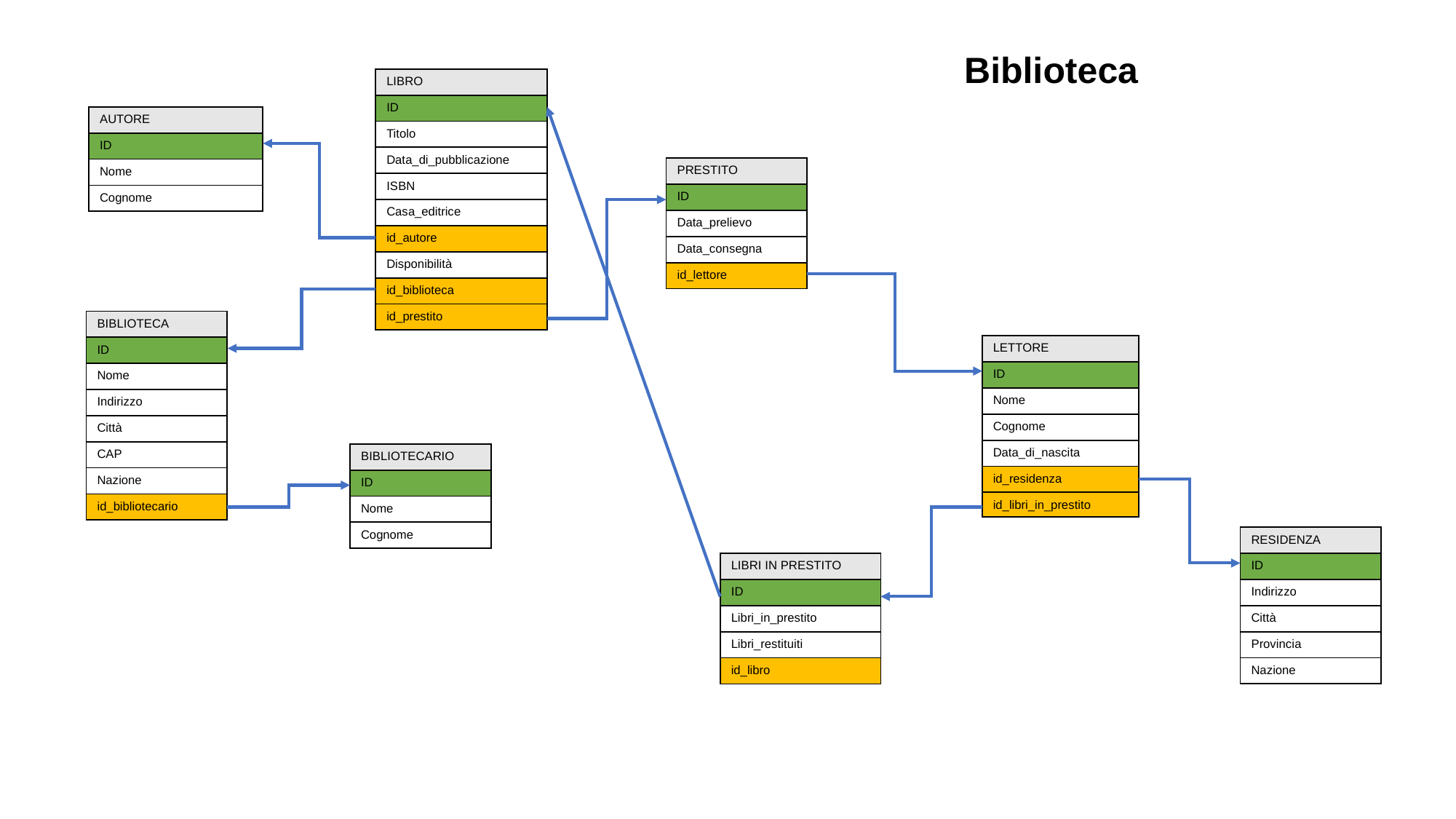

Biblioteca
| LIBRO |
| --- |
| ID |
| Titolo |
| Data\_di\_pubblicazione |
| ISBN |
| Casa\_editrice |
| id\_autore |
| Disponibilità |
| id\_biblioteca |
| id\_prestito |
| AUTORE |
| --- |
| ID |
| Nome |
| Cognome |
| PRESTITO |
| --- |
| ID |
| Data\_prelievo |
| Data\_consegna |
| id\_lettore |
| BIBLIOTECA |
| --- |
| ID |
| Nome |
| Indirizzo |
| Città |
| CAP |
| Nazione |
| id\_bibliotecario |
| LETTORE |
| --- |
| ID |
| Nome |
| Cognome |
| Data\_di\_nascita |
| id\_residenza |
| id\_libri\_in\_prestito |
| BIBLIOTECARIO |
| --- |
| ID |
| Nome |
| Cognome |
| RESIDENZA |
| --- |
| ID |
| Indirizzo |
| Città |
| Provincia |
| Nazione |
| LIBRI IN PRESTITO |
| --- |
| ID |
| Libri\_in\_prestito |
| Libri\_restituiti |
| id\_libro |